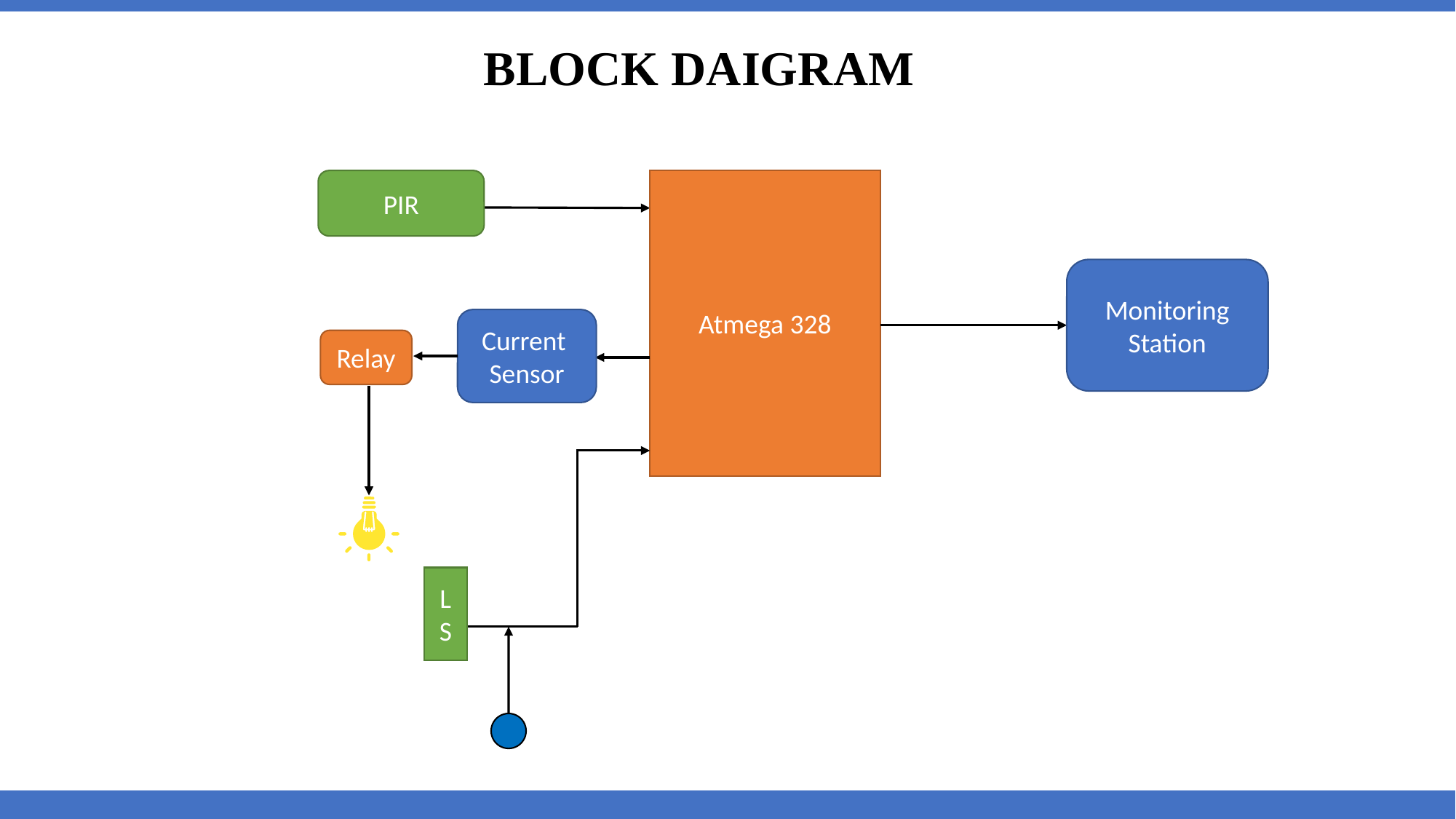

BLOCK DAIGRAM
PIR
Atmega 328
Monitoring Station
Current
Sensor
Relay

L
S